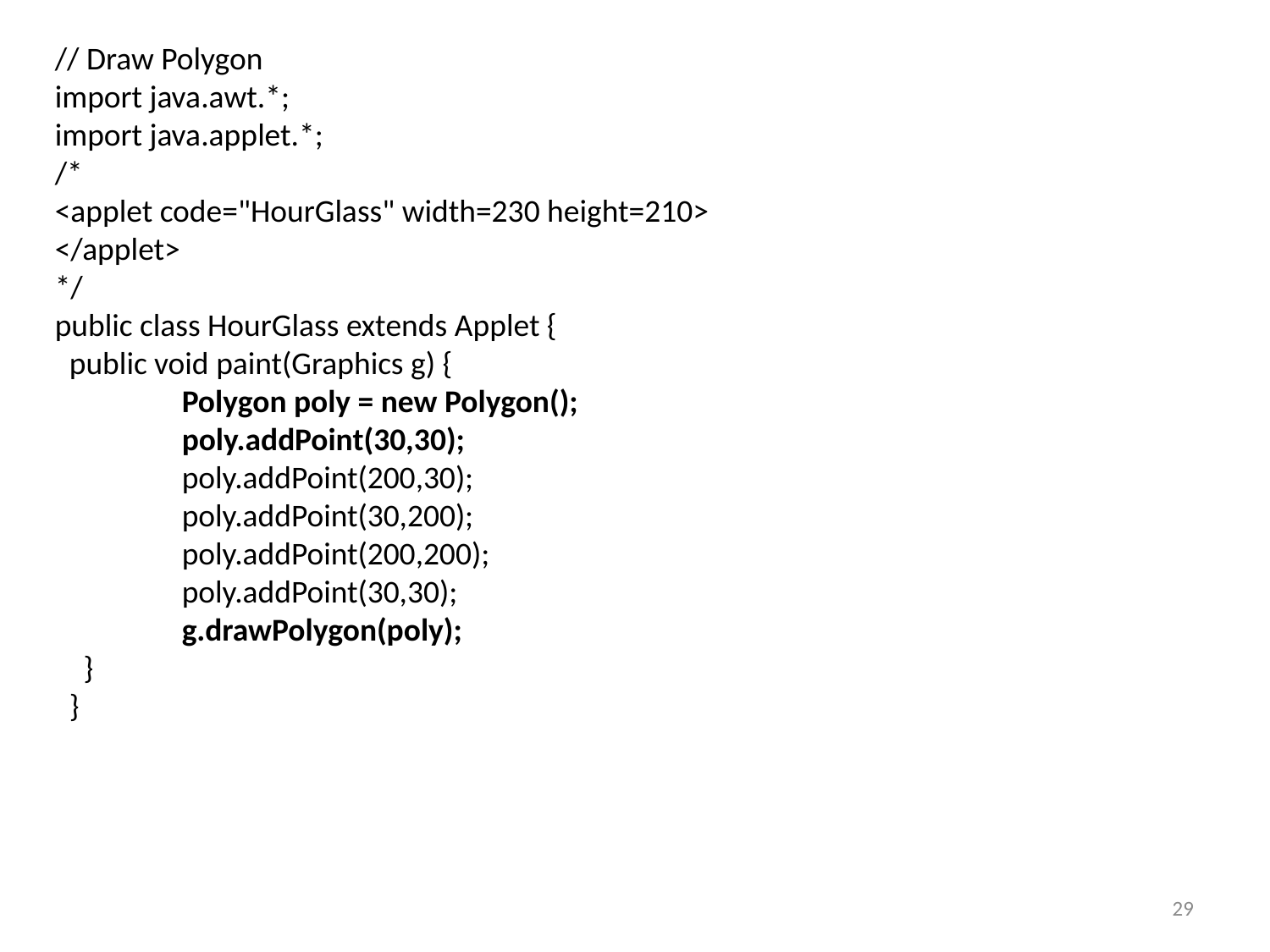

// Draw Polygon
import java.awt.*;
import java.applet.*;
/*
<applet code="HourGlass" width=230 height=210>
</applet>
*/
public class HourGlass extends Applet {
  public void paint(Graphics g) {
     	Polygon poly = new Polygon();
 	poly.addPoint(30,30);
	poly.addPoint(200,30);
	poly.addPoint(30,200);
	poly.addPoint(200,200);
	poly.addPoint(30,30);
    	g.drawPolygon(poly);
    }
  }
29